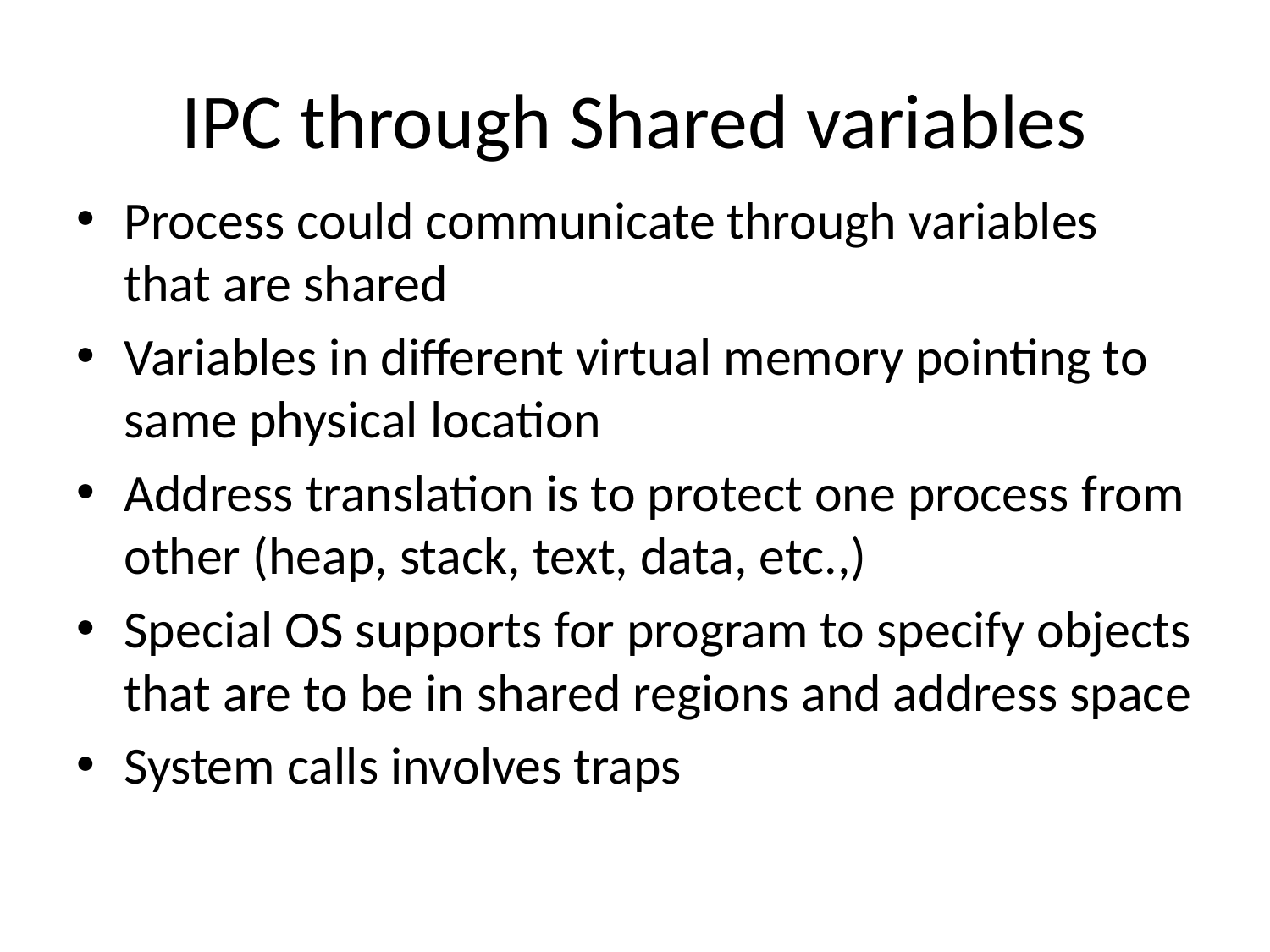

# IPC through Shared variables
Process could communicate through variables that are shared
Variables in different virtual memory pointing to same physical location
Address translation is to protect one process from other (heap, stack, text, data, etc.,)
Special OS supports for program to specify objects that are to be in shared regions and address space
System calls involves traps